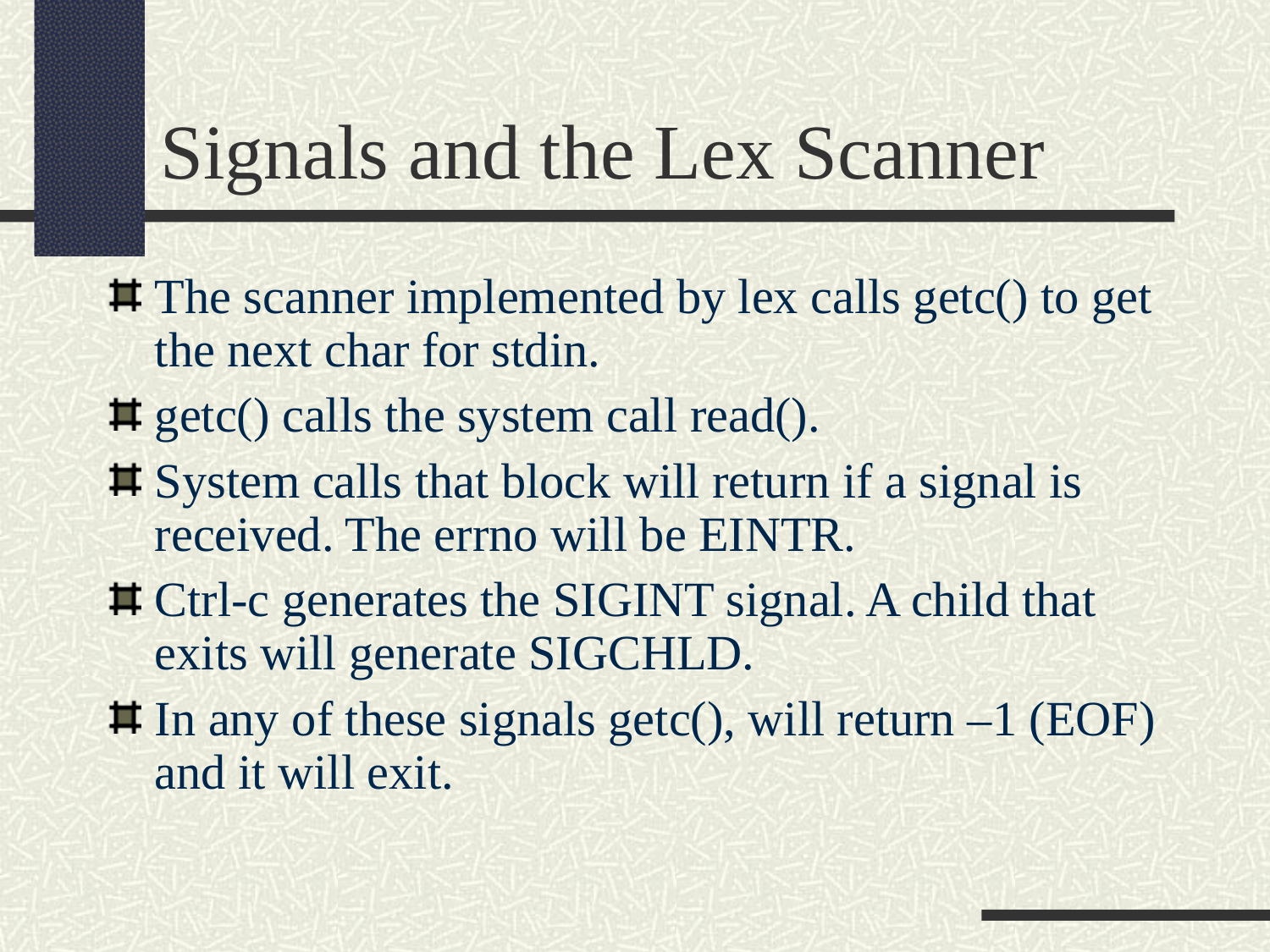

Signals and the Lex Scanner
The scanner implemented by lex calls getc() to get the next char for stdin.
getc() calls the system call read().
System calls that block will return if a signal is received. The errno will be EINTR.
Ctrl-c generates the SIGINT signal. A child that exits will generate SIGCHLD.
In any of these signals getc(), will return –1 (EOF) and it will exit.